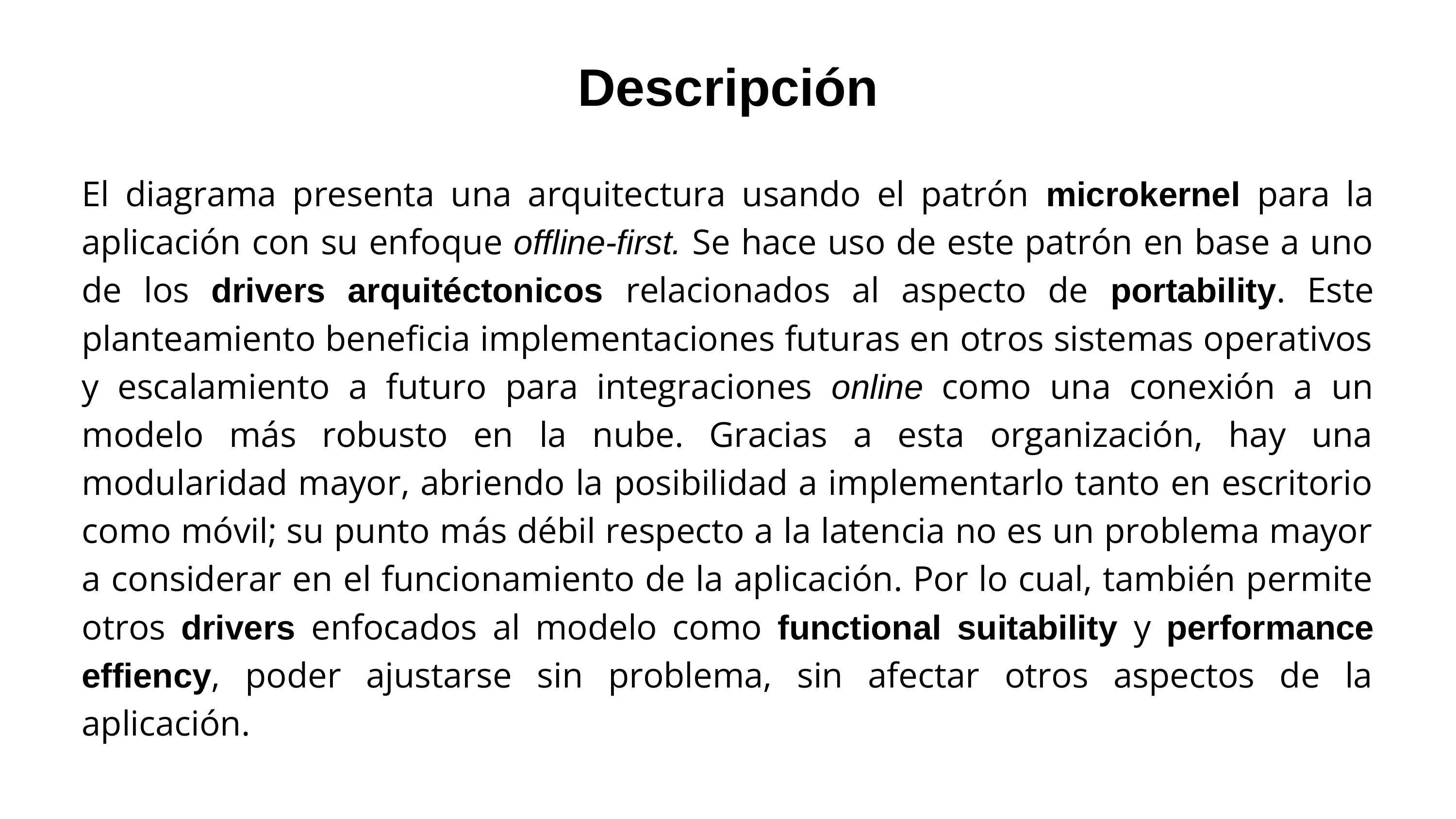

Descripción
El diagrama presenta una arquitectura usando el patrón microkernel para la aplicación con su enfoque offline-first. Se hace uso de este patrón en base a uno de los drivers arquitéctonicos relacionados al aspecto de portability. Este planteamiento beneficia implementaciones futuras en otros sistemas operativos y escalamiento a futuro para integraciones online como una conexión a un modelo más robusto en la nube. Gracias a esta organización, hay una modularidad mayor, abriendo la posibilidad a implementarlo tanto en escritorio como móvil; su punto más débil respecto a la latencia no es un problema mayor a considerar en el funcionamiento de la aplicación. Por lo cual, también permite otros drivers enfocados al modelo como functional suitability y performance effiency, poder ajustarse sin problema, sin afectar otros aspectos de la aplicación.